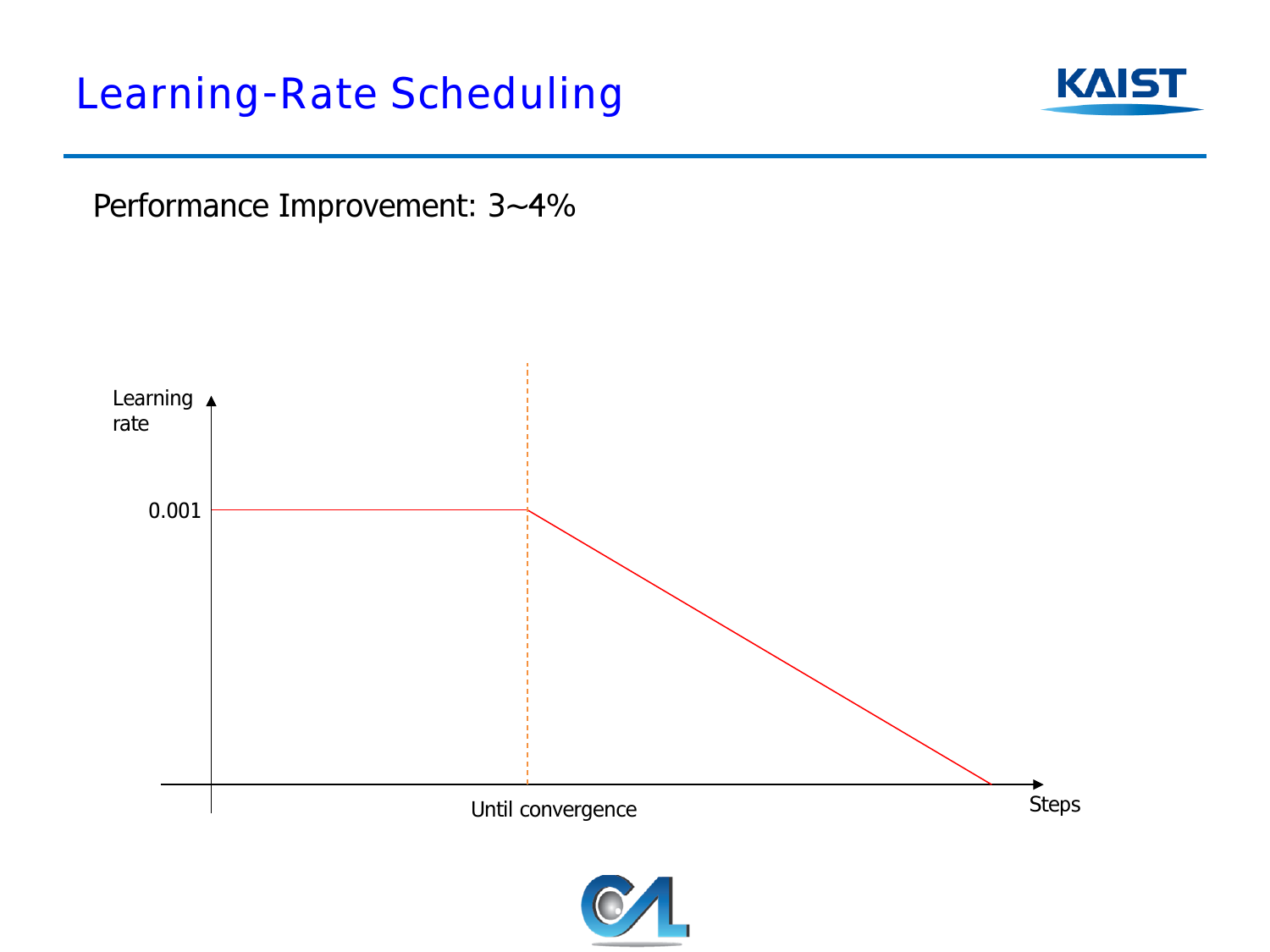

# Learning-Rate Scheduling
Performance Improvement: 3~4%
Learning rate
0.001
Steps
Until convergence